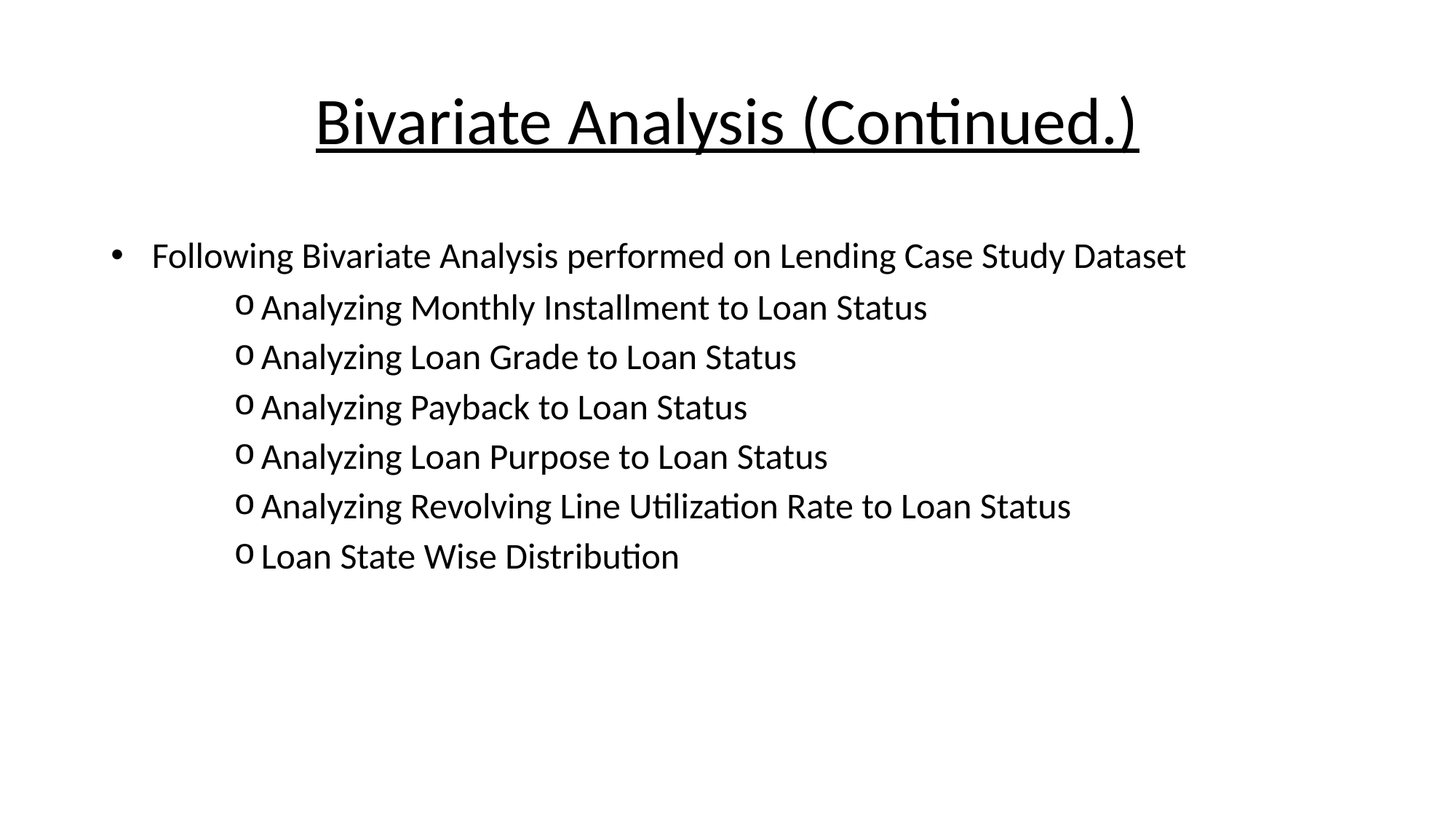

Bivariate Analysis (Continued.)
Following Bivariate Analysis performed on Lending Case Study Dataset
Analyzing Monthly Installment to Loan Status
Analyzing Loan Grade to Loan Status
Analyzing Payback to Loan Status
Analyzing Loan Purpose to Loan Status
Analyzing Revolving Line Utilization Rate to Loan Status
Loan State Wise Distribution